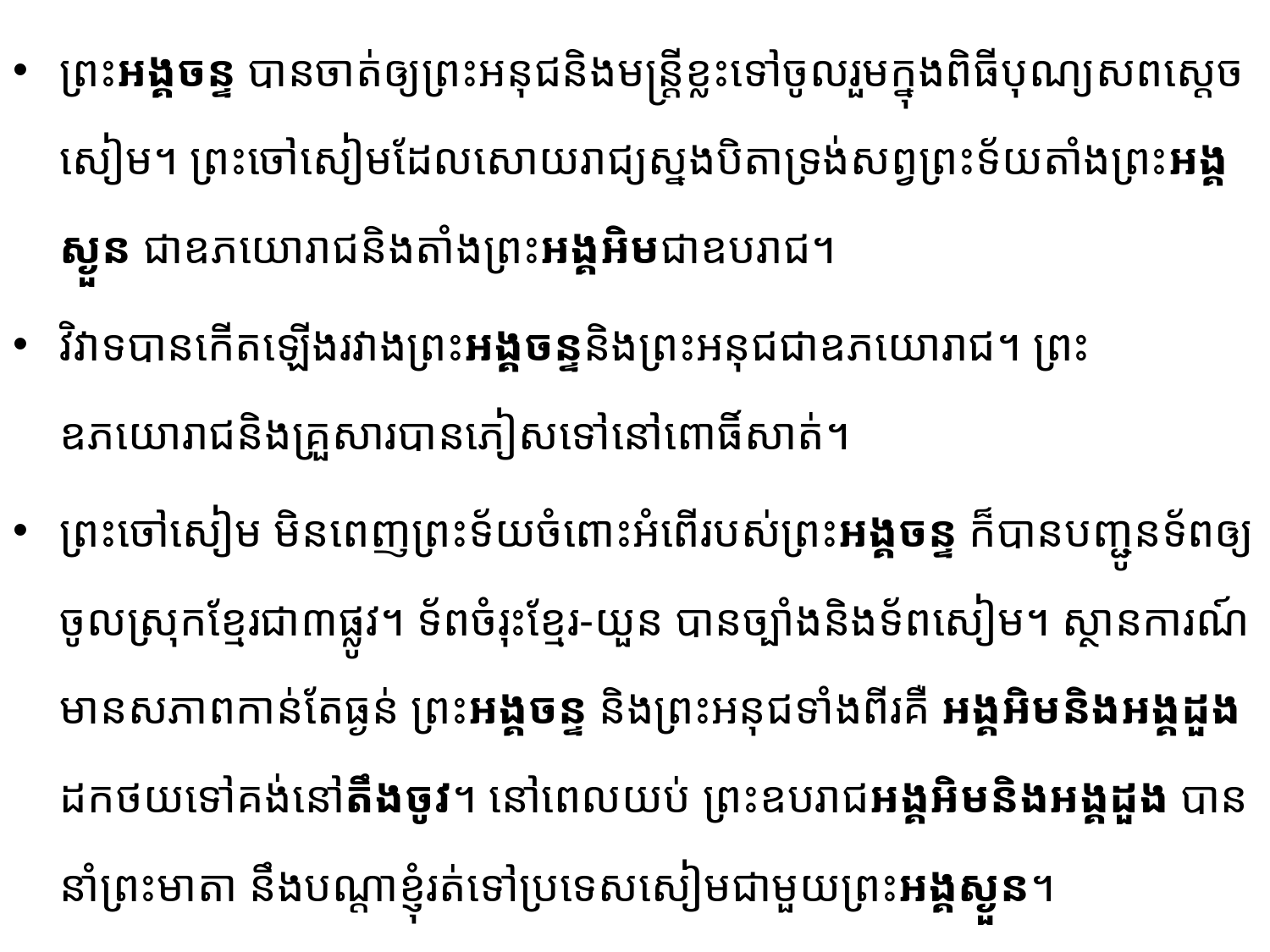

ព្រះអង្គចន្ទ បានចាត់ឲ្យព្រះអនុជនិងមន្ត្រីខ្លះទៅចូលរួមក្នុងពិធីបុណ្យសពស្តេចសៀម។ ព្រះចៅសៀម​ដែលសោយរាជ្យស្នងបិតាទ្រង់សព្វព្រះទ័យតាំងព្រះអង្គស្ងួន ជាឧភយោរាជនិងតាំងព្រះអង្គអិមជាឧបរាជ។
វិវាទបានកើតឡើងរវាងព្រះអង្គចន្ទនិងព្រះអនុជជាឧភយោរាជ។ ព្រះឧភយោរាជនិងគ្រួសារបានភៀស​ទៅ​នៅពោធិ៍សាត់។
ព្រះចៅសៀម មិនពេញព្រះទ័យចំពោះអំពើរបស់ព្រះអង្គចន្ទ ក៏បានបញ្ជូនទ័ពឲ្យចូលស្រុកខ្មែរជា៣ផ្លូវ។ ទ័ពចំរុះខ្មែរ-យួន បានច្បាំងនិងទ័ពសៀម។ ស្ថានការណ៍មានសភាពកាន់តែធ្ងន់ ព្រះអង្គចន្ទ និងព្រះអនុជ​ទាំង​ពីរ​គឺ អង្គអិមនិងអង្គដួង ដកថយទៅគង់នៅតឹងចូវ។ នៅពេលយប់ ព្រះឧបរាជអង្គអិមនិងអង្គដួង បាននាំព្រះមាតា នឹងបណ្តាខ្ញុំរត់ទៅប្រទេសសៀមជាមួយព្រះអង្គស្ងួន។